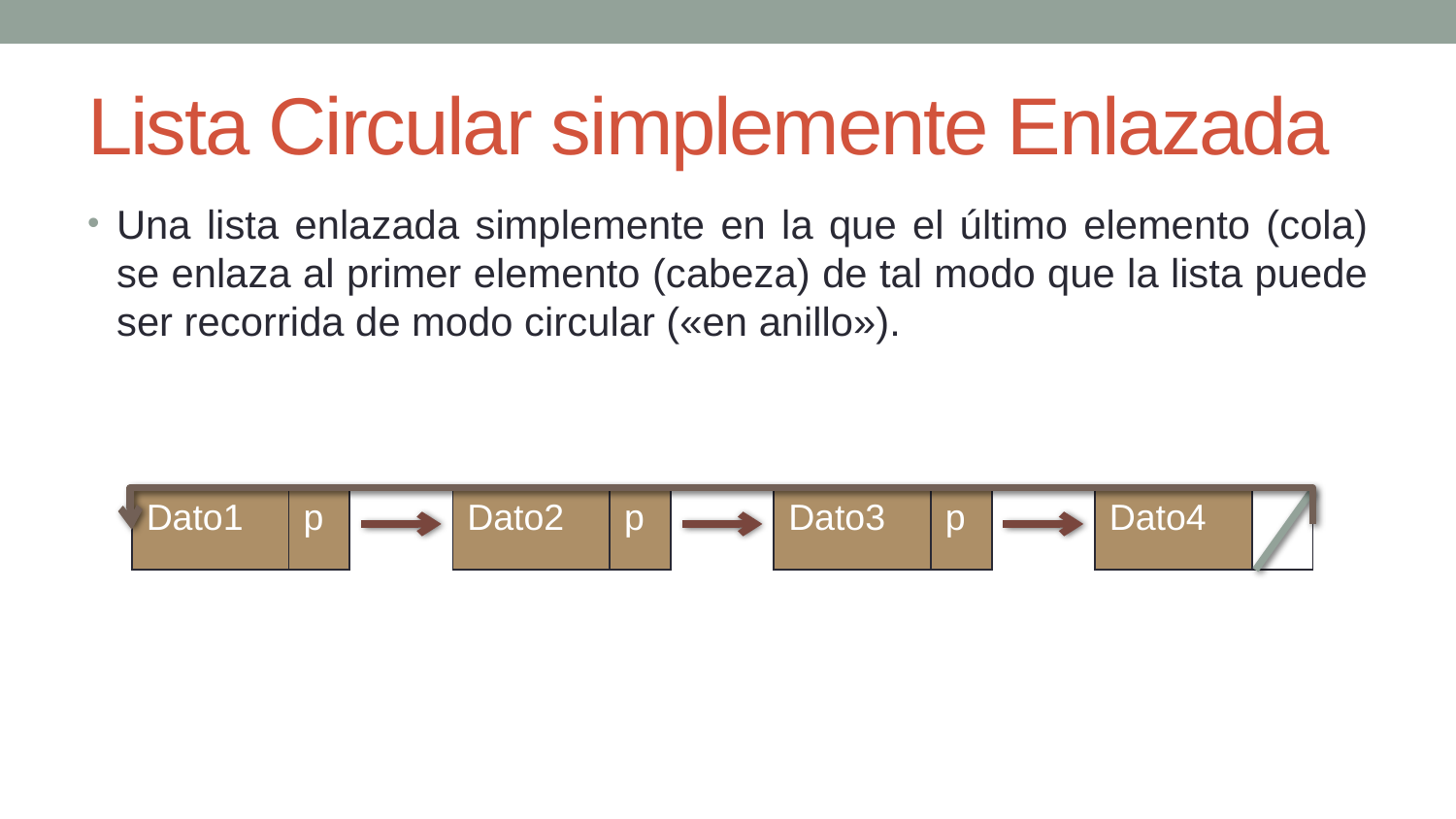

# Lista Circular simplemente Enlazada
Una lista enlazada simplemente en la que el último elemento (cola) se enlaza al primer elemento (cabeza) de tal modo que la lista puede ser recorrida de modo circular («en anillo»).
| Dato1 | p |
| --- | --- |
| Dato2 | p |
| --- | --- |
| Dato3 | p |
| --- | --- |
| Dato4 | p |
| --- | --- |